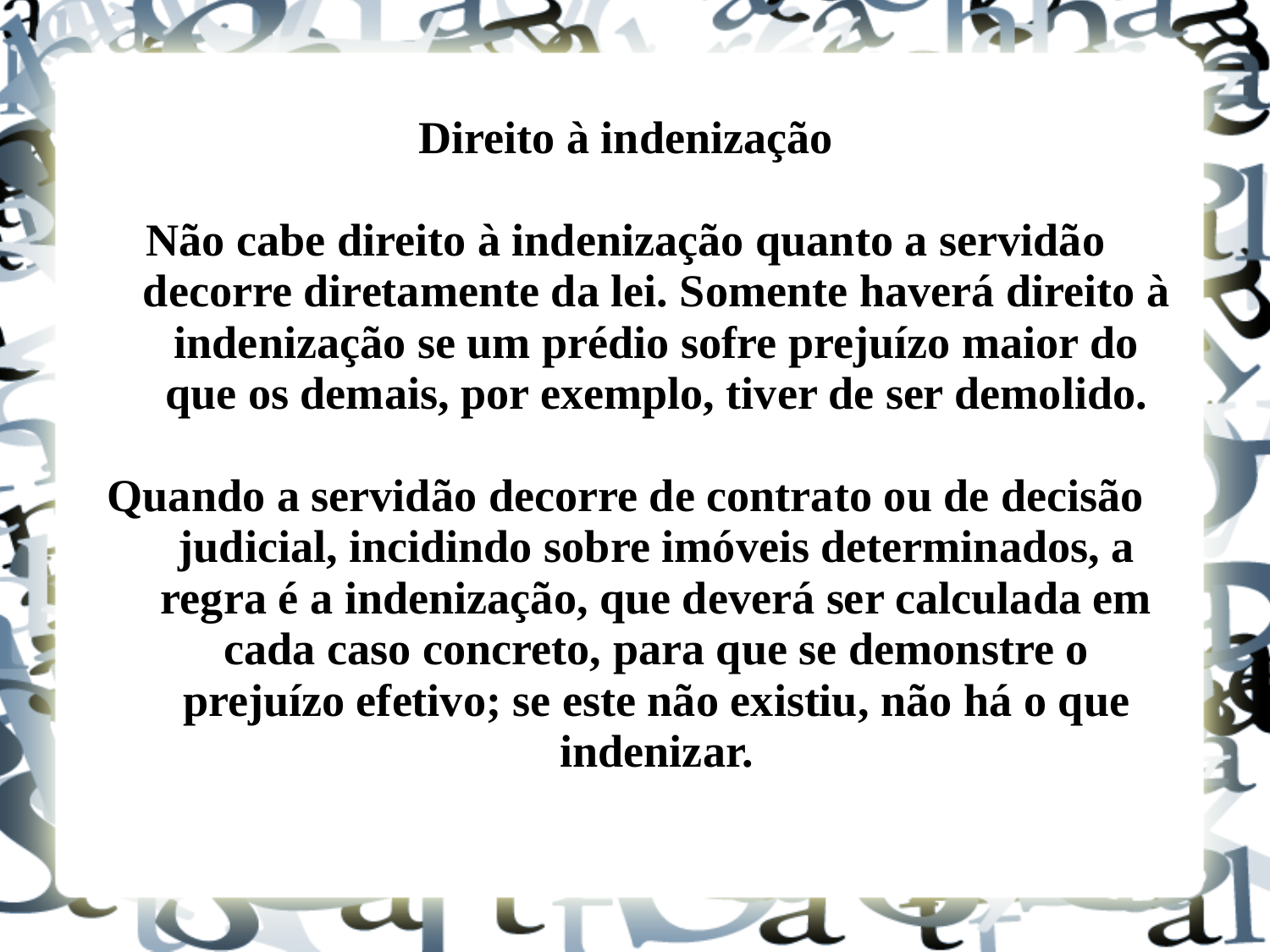

Direito à indenização

Não cabe direito à indenização quanto a servidão decorre diretamente da lei. Somente haverá direito à indenização se um prédio sofre prejuízo maior do que os demais, por exemplo, tiver de ser demolido.

Quando a servidão decorre de contrato ou de decisão judicial, incidindo sobre imóveis determinados, a regra é a indenização, que deverá ser calculada em cada caso concreto, para que se demonstre o prejuízo efetivo; se este não existiu, não há o que indenizar.